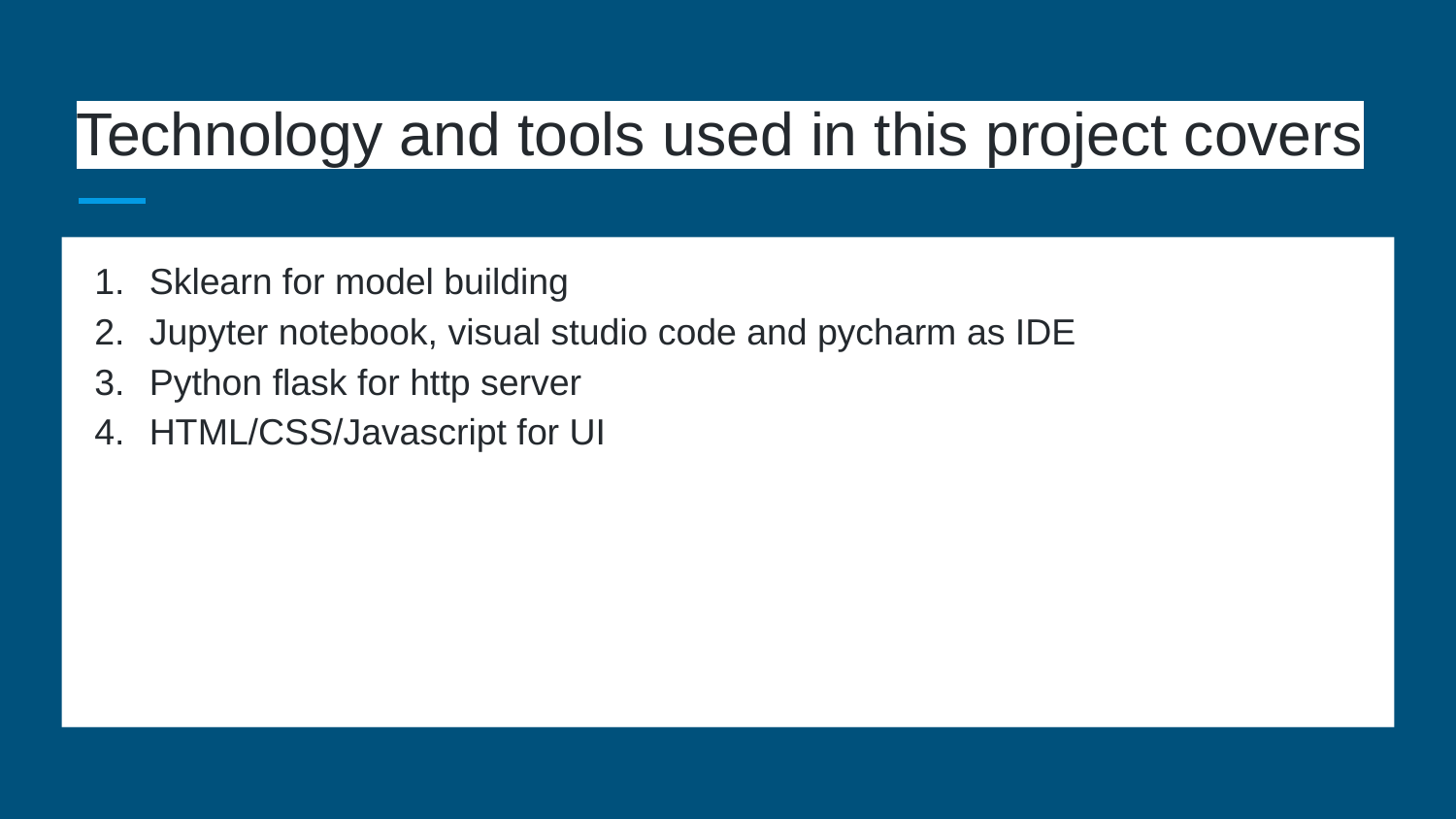

# Technology and tools used in this project covers
Sklearn for model building
Jupyter notebook, visual studio code and pycharm as IDE
Python flask for http server
HTML/CSS/Javascript for UI